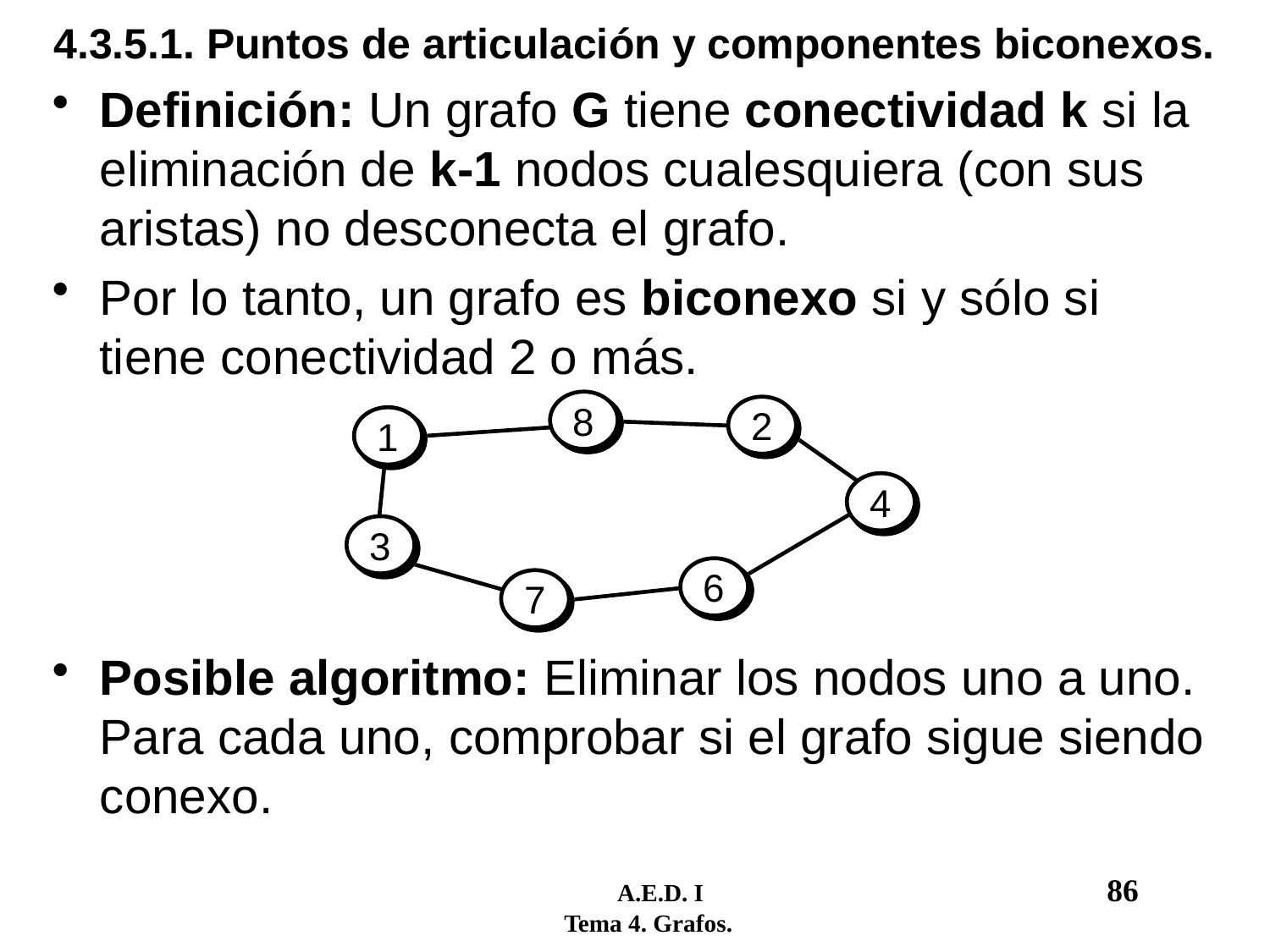

# 4.3.5.1. Puntos de articulación y componentes biconexos.
Definición: Un grafo G tiene conectividad k si la eliminación de k-1 nodos cualesquiera (con sus aristas) no desconecta el grafo.
Por lo tanto, un grafo es biconexo si y sólo si tiene conectividad 2 o más.

Posible algoritmo: Eliminar los nodos uno a uno. Para cada uno, comprobar si el grafo sigue siendo conexo.
8
2
1

4

3

6
7

	   A.E.D. I				86
               Tema 4. Grafos.